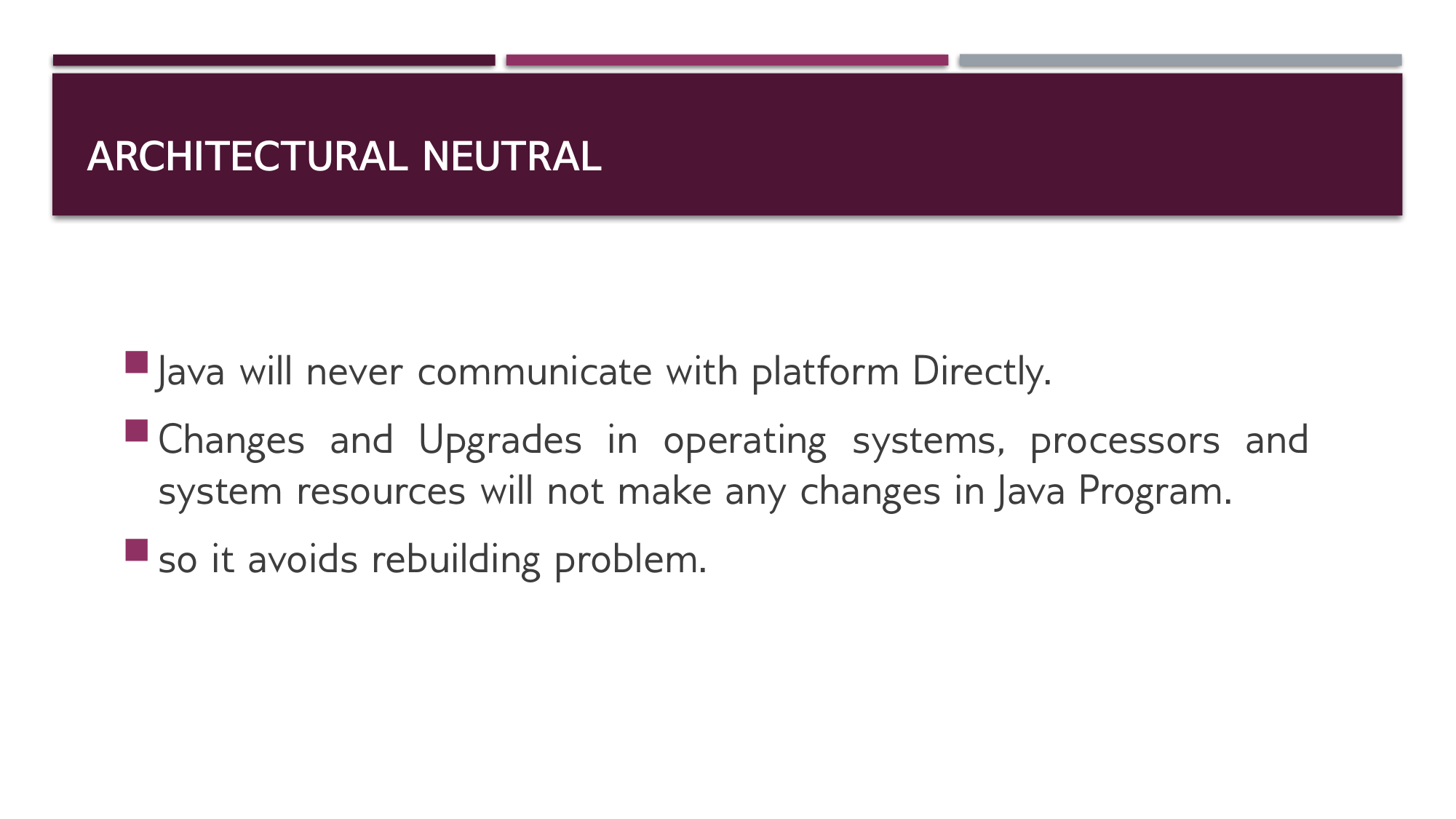

# Architectural Neutral
Java will never communicate with platform Directly.
Changes and Upgrades in operating systems, processors and system resources will not make any changes in Java Program.
so it avoids rebuilding problem.